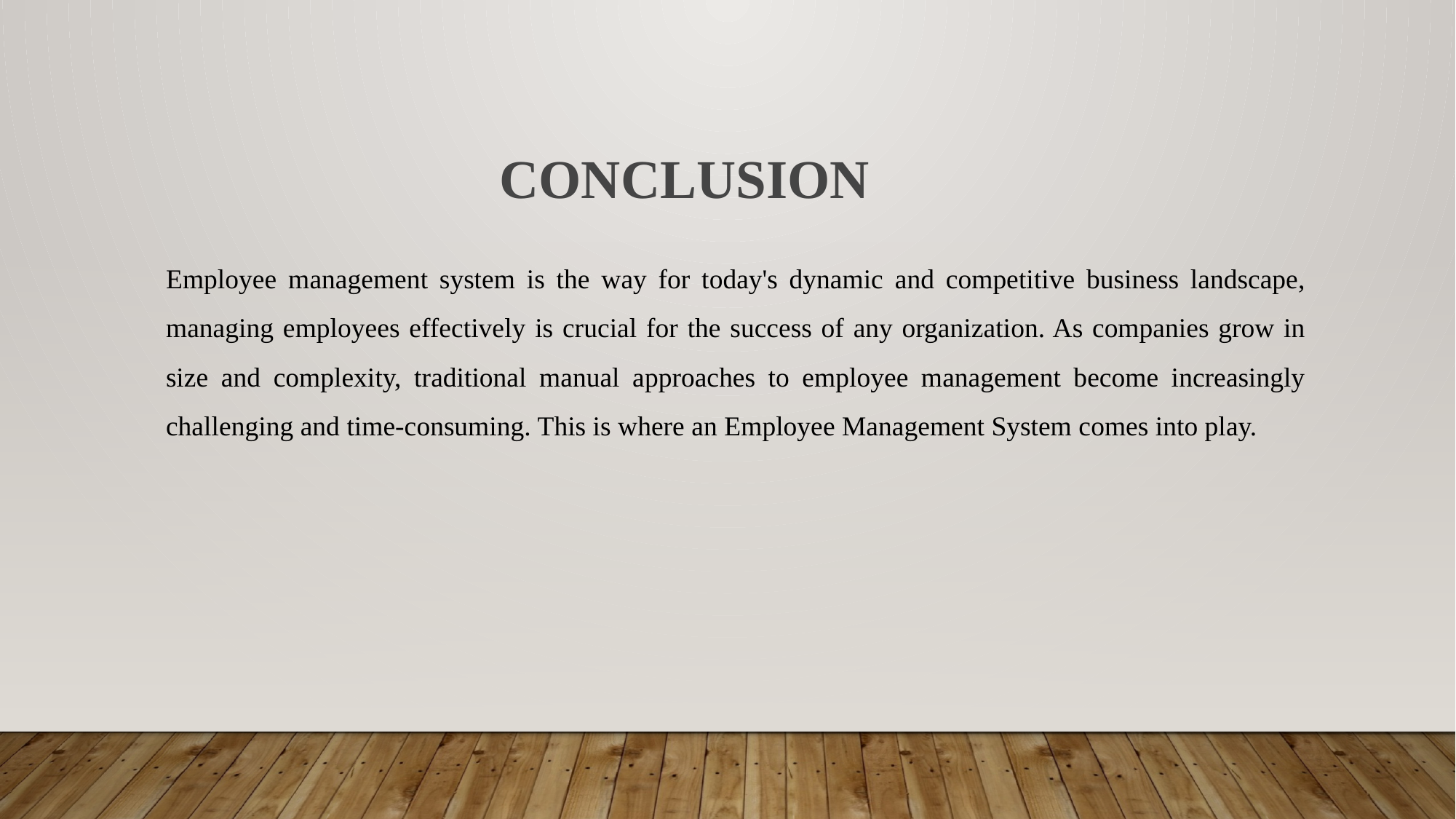

CONCLUSION
Employee management system is the way for today's dynamic and competitive business landscape, managing employees effectively is crucial for the success of any organization. As companies grow in size and complexity, traditional manual approaches to employee management become increasingly challenging and time-consuming. This is where an Employee Management System comes into play.